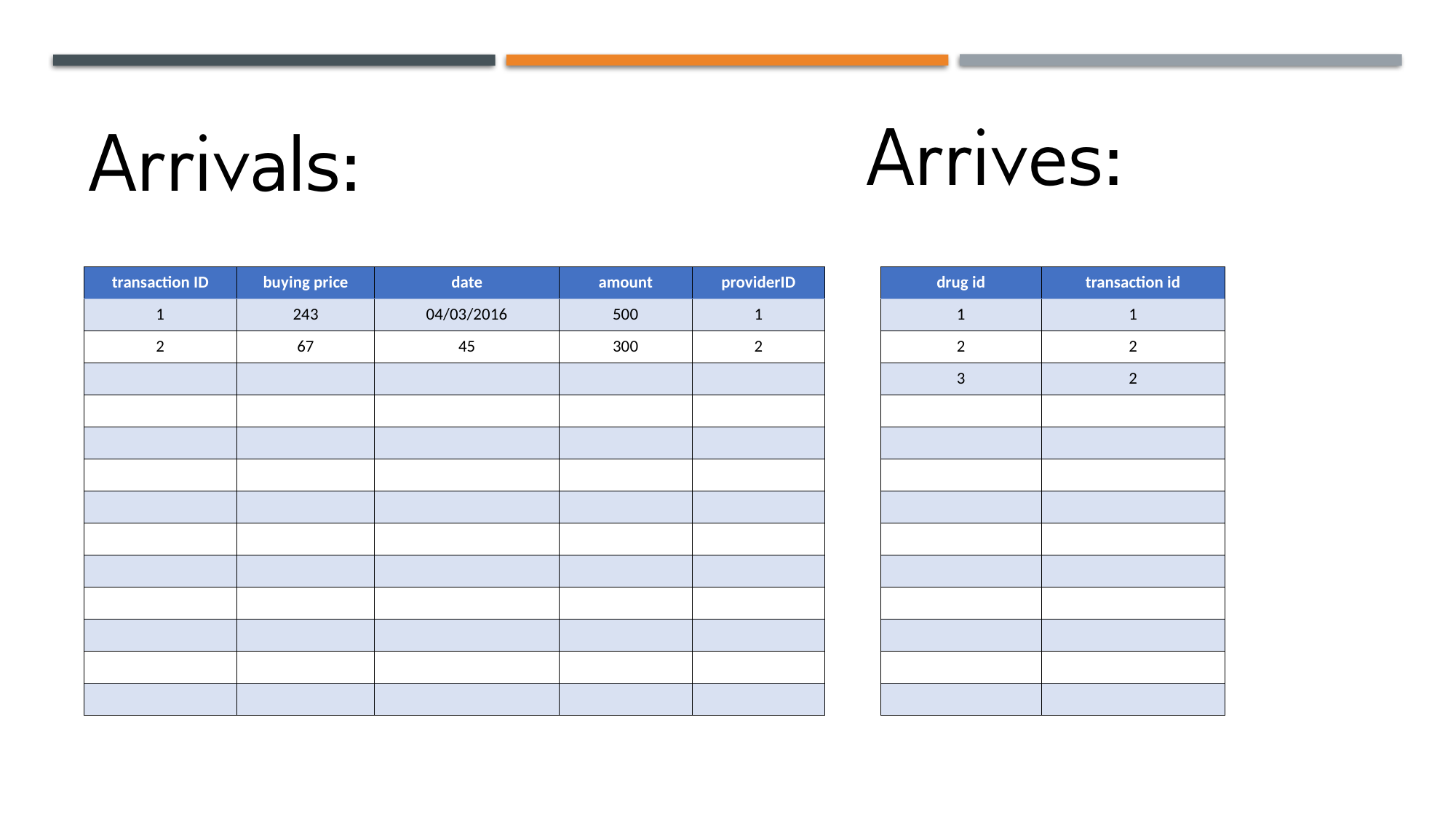

Arrives:
Arrivals:

| transaction ID | buying price | date | amount | providerID |
| --- | --- | --- | --- | --- |
| 1 | 243 | 04/03/2016 | 500 | 1 |
| 2 | 67 | 45 | 300 | 2 |
|  |  |  |  |  |
|  |  |  |  |  |
|  |  |  |  |  |
|  |  |  |  |  |
|  |  |  |  |  |
|  |  |  |  |  |
|  |  |  |  |  |
|  |  |  |  |  |
|  |  |  |  |  |
|  |  |  |  |  |
|  |  |  |  |  |
| drug id | transaction id |
| --- | --- |
| 1 | 1 |
| 2 | 2 |
| 3 | 2 |
|  |  |
|  |  |
|  |  |
|  |  |
|  |  |
|  |  |
|  |  |
|  |  |
|  |  |
|  |  |